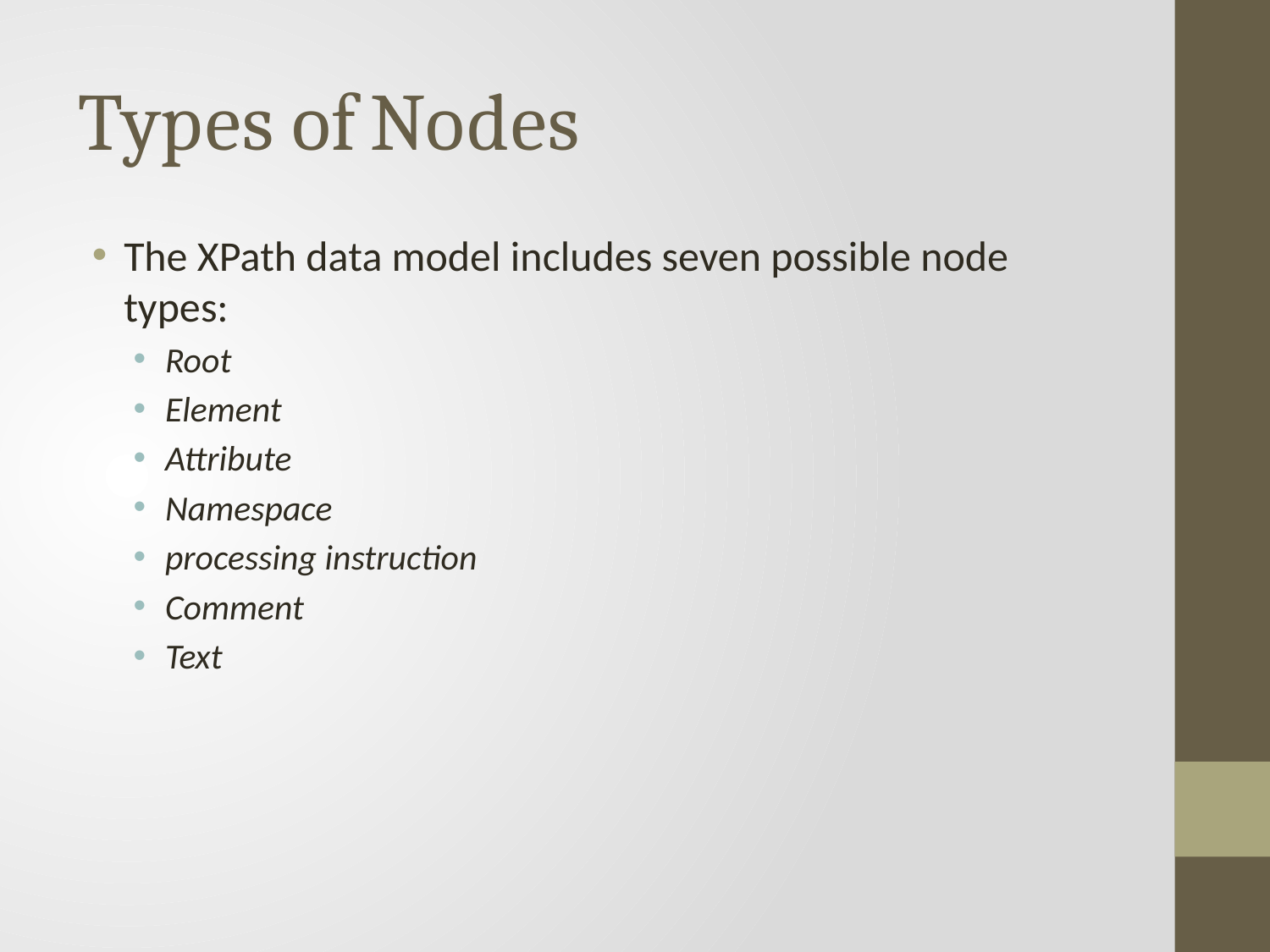

# Types of Nodes
The XPath data model includes seven possible node types:
Root
Element
Attribute
Namespace
processing instruction
Comment
Text